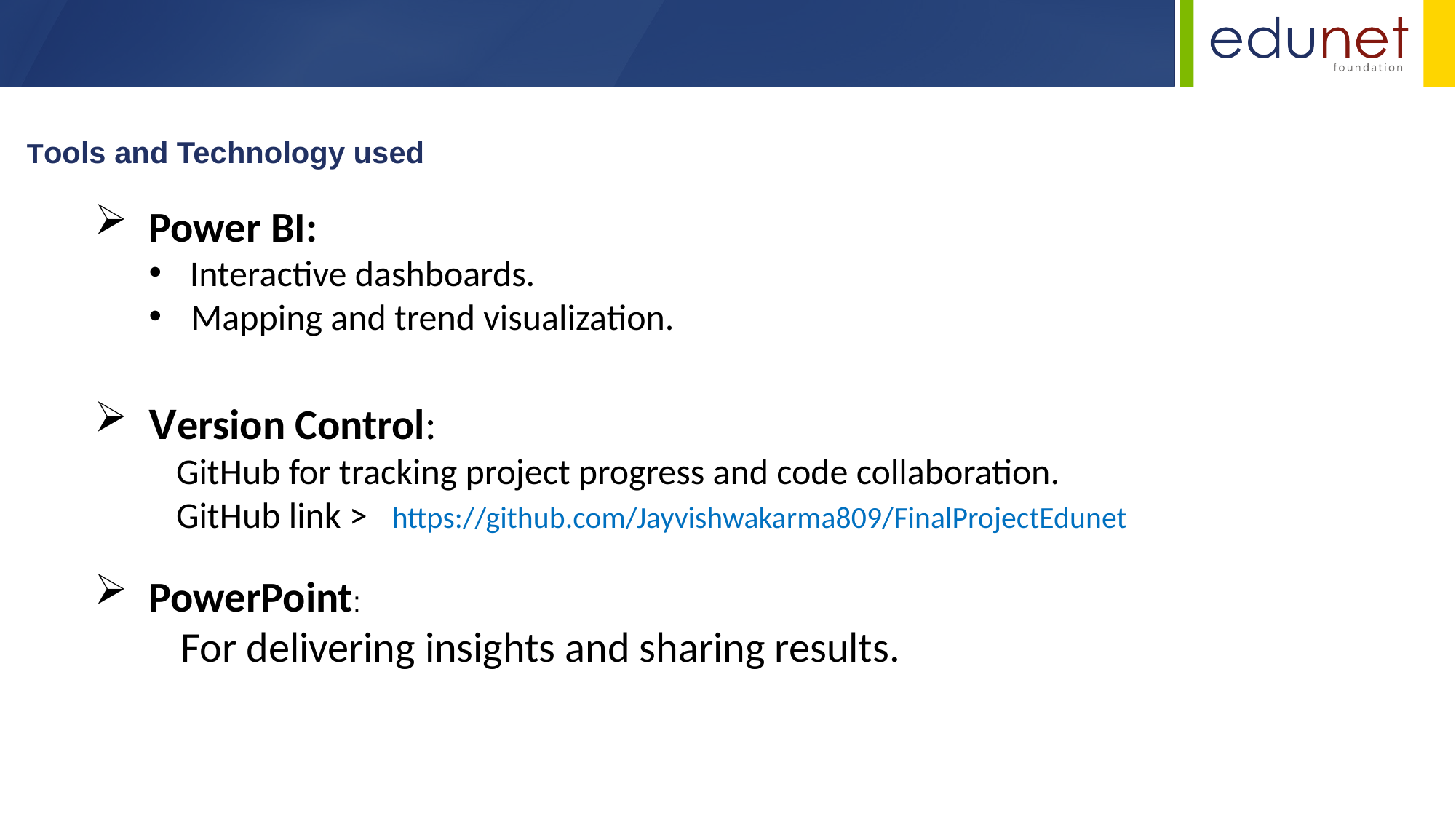

Tools and Technology used
Power BI:
Interactive dashboards.
 Mapping and trend visualization.

Version Control:
          GitHub for tracking project progress and code collaboration.
          GitHub link >   https://github.com/Jayvishwakarma809/FinalProjectEdunet

PowerPoint:
         For delivering insights and sharing results.